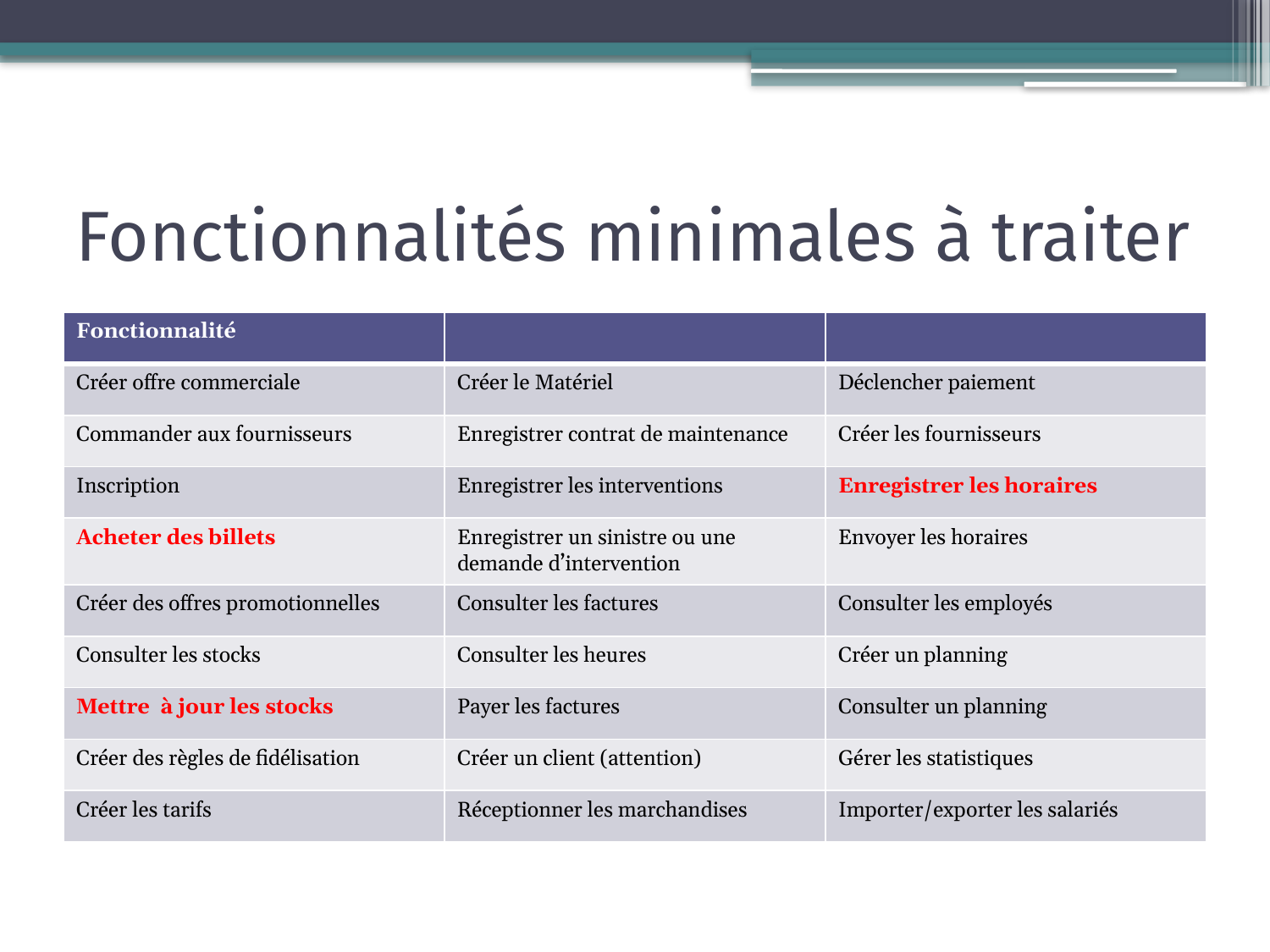

# Fonctionnalités minimales à traiter
| Fonctionnalité |  |  |
| --- | --- | --- |
| Créer offre commerciale | Créer le Matériel | Déclencher paiement |
| Commander aux fournisseurs | Enregistrer contrat de maintenance | Créer les fournisseurs |
| Inscription | Enregistrer les interventions | Enregistrer les horaires |
| Acheter des billets | Enregistrer un sinistre ou une demande d’intervention | Envoyer les horaires |
| Créer des offres promotionnelles | Consulter les factures | Consulter les employés |
| Consulter les stocks | Consulter les heures | Créer un planning |
| Mettre à jour les stocks | Payer les factures | Consulter un planning |
| Créer des règles de fidélisation | Créer un client (attention) | Gérer les statistiques |
| Créer les tarifs | Réceptionner les marchandises | Importer/exporter les salariés |